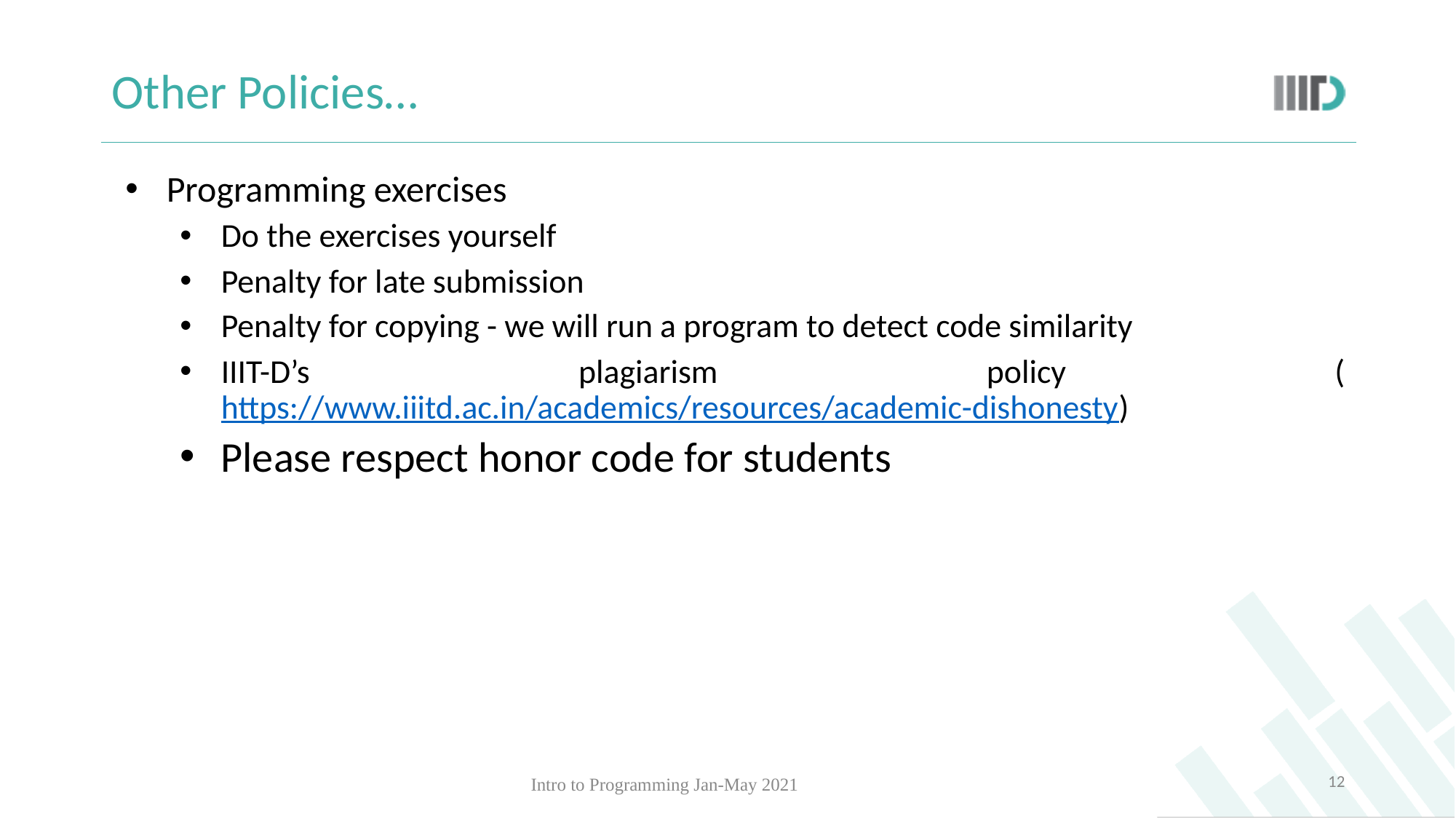

# Other Policies…
Programming exercises
Do the exercises yourself
Penalty for late submission
Penalty for copying - we will run a program to detect code similarity
IIIT-D’s plagiarism policy (https://www.iiitd.ac.in/academics/resources/academic-dishonesty)
Please respect honor code for students
12
Intro to Programming Jan-May 2021